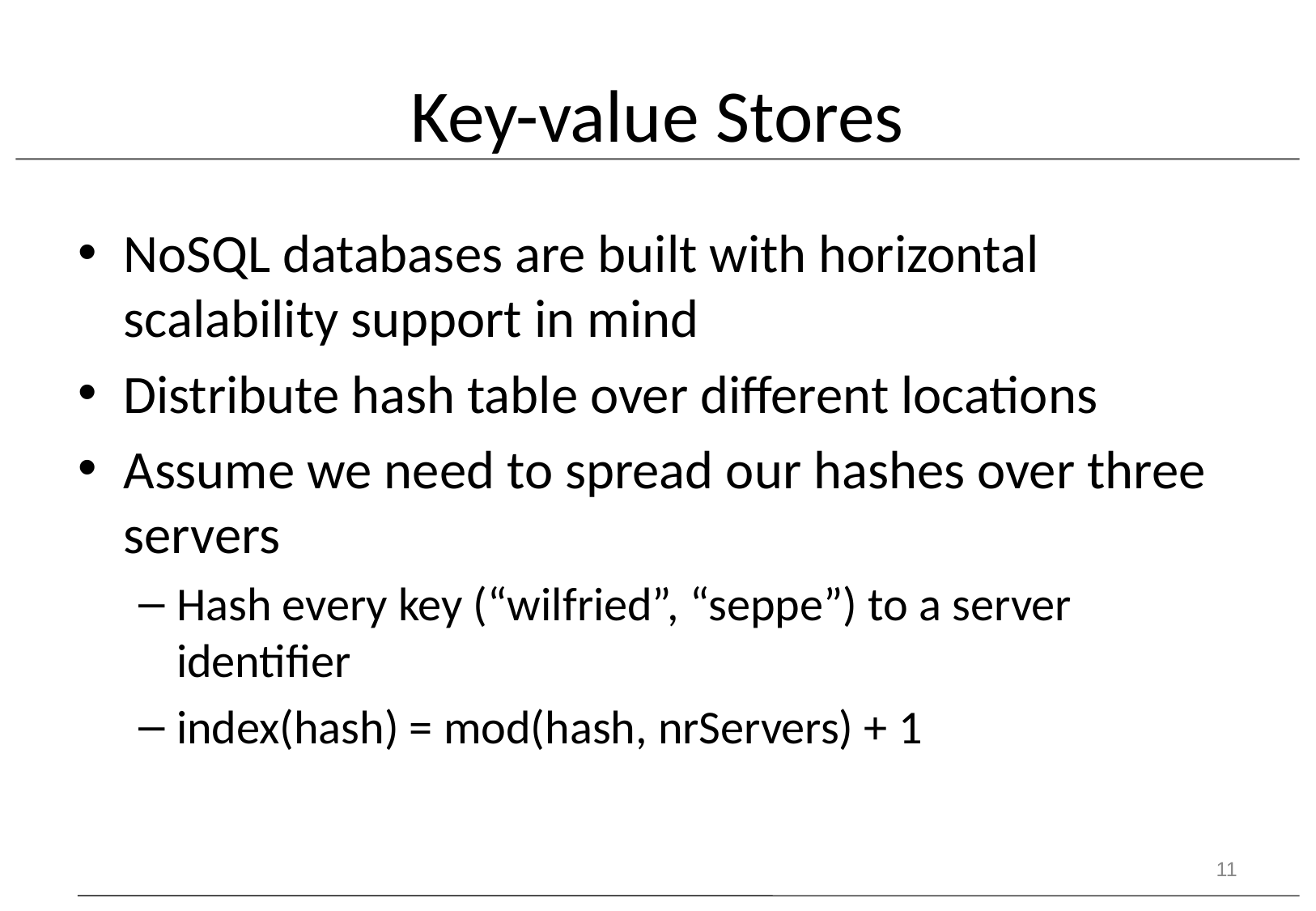

# Key-value Stores
NoSQL databases are built with horizontal scalability support in mind
Distribute hash table over different locations
Assume we need to spread our hashes over three servers
Hash every key (“wilfried”, “seppe”) to a server identifier
index(hash) = mod(hash, nrServers) + 1
11